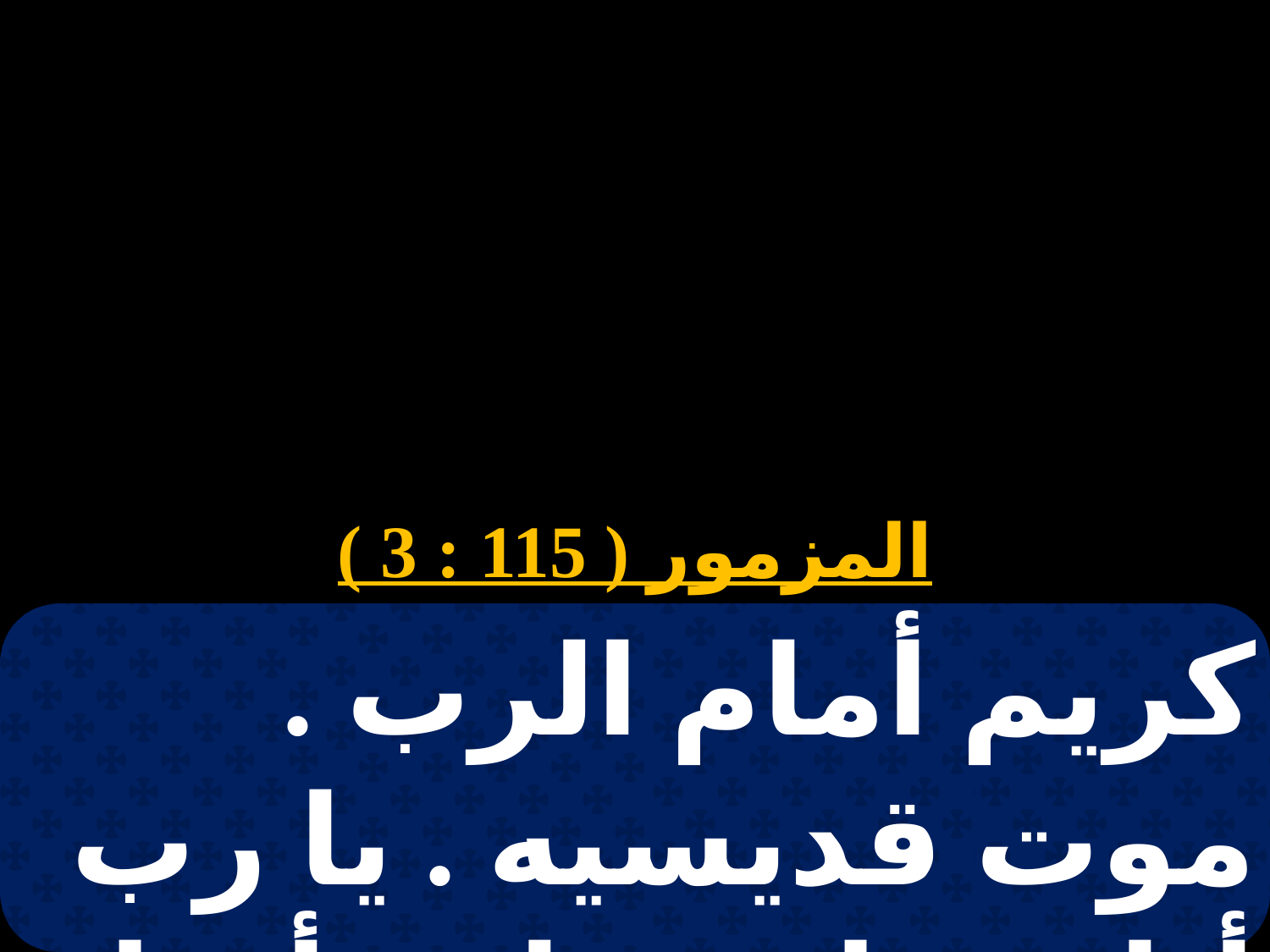

المزمور ( 115 : 3 )
كريم أمام الرب . موت قديسيه . يا رب أنا عبدك . و ابن أمتك .